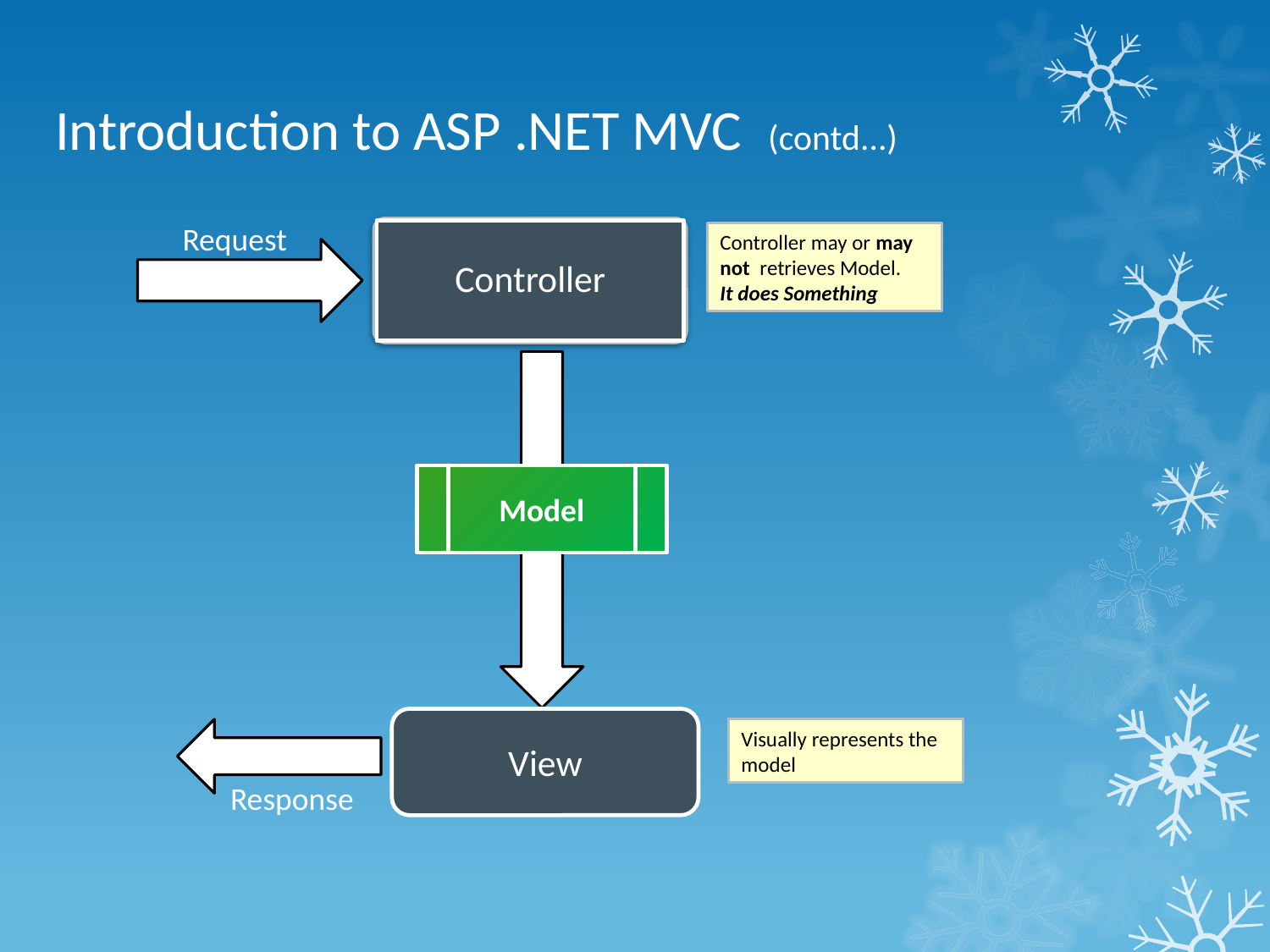

# Introduction to ASP .NET MVC  (contd...)
Request

Controller
Controller may or may not  retrieves Model.
It does Something

Model

View
Visually represents the model
Response